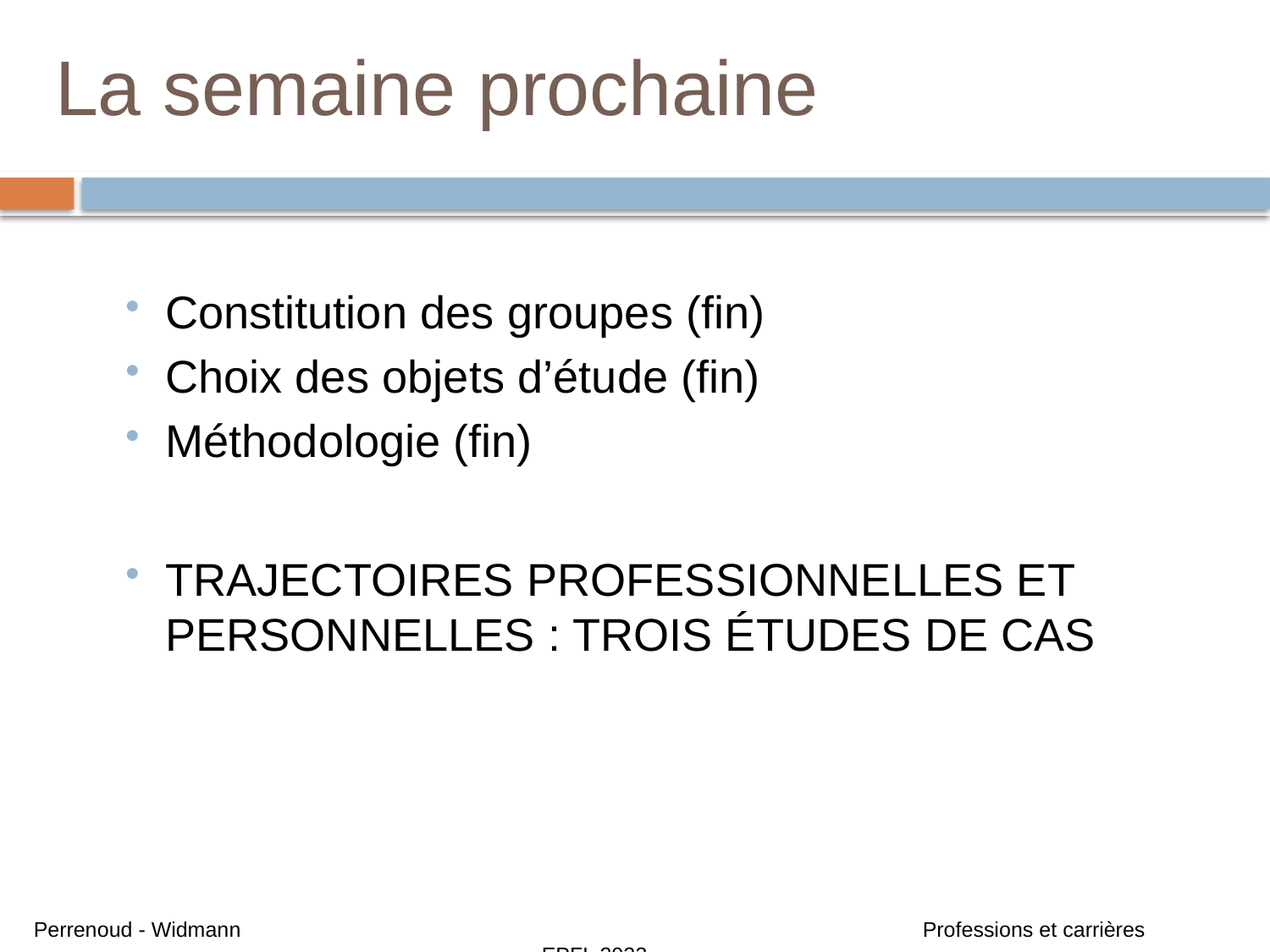

# La semaine prochaine

Constitution des groupes (fin)
Choix des objets d’étude (fin)
Méthodologie (fin)

TRAJECTOIRES PROFESSIONNELLES ET PERSONNELLES : TROIS ÉTUDES DE CAS
Perrenoud - Widmann 						Professions et carrières 					EPFL 2023